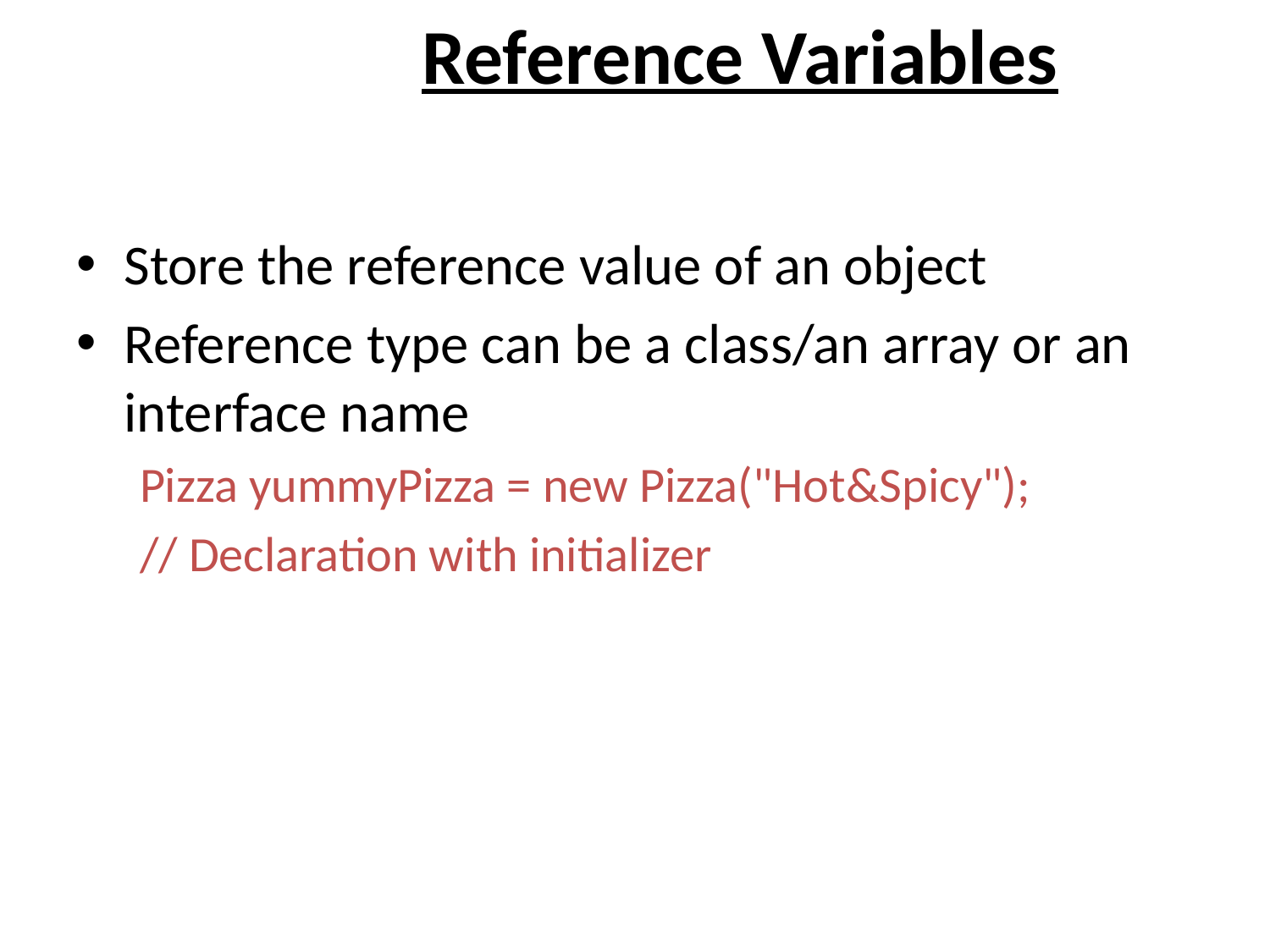

# Reference Variables
Store the reference value of an object
Reference type can be a class/an array or an interface name
Pizza yummyPizza = new Pizza("Hot&Spicy");
// Declaration with initializer